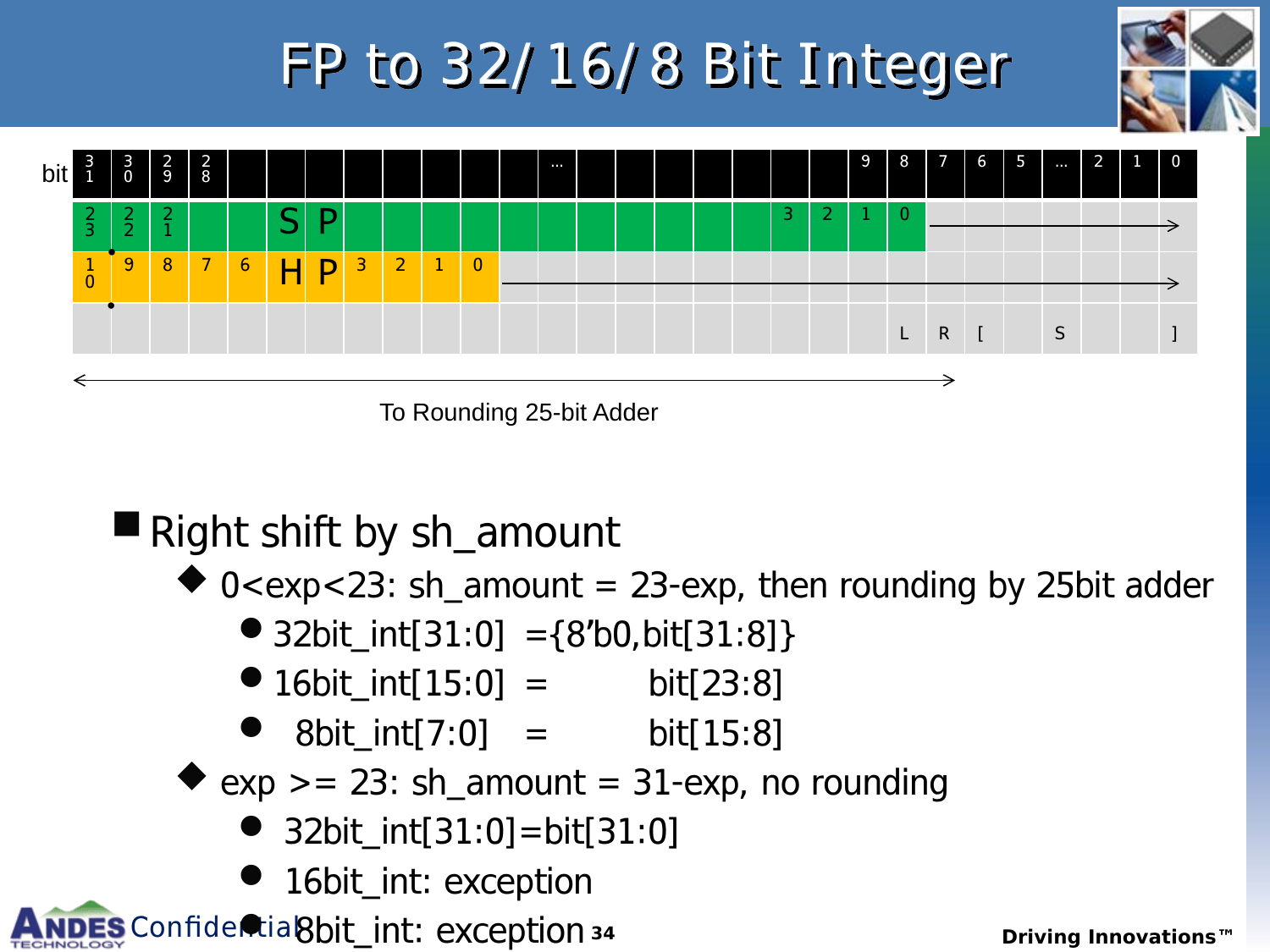

# FP to 32/16/8 Bit Integer

Right shift by sh_amount
 0<exp<23: sh_amount = 23-exp, then rounding by 25bit adder
32bit_int[31:0]	={8’b0,bit[31:8]}
16bit_int[15:0]	=         bit[23:8]
  8bit_int[7:0]	=         bit[15:8]
 exp >= 23: sh_amount = 31-exp, no rounding
 32bit_int[31:0]=bit[31:0]
 16bit_int: exception
  8bit_int: exception

| 31 | 30 | 29 | 28 |  |  |  |  |  |  |  |  | … |  |  |  |  |  |  |  | 9 | 8 | 7 | 6 | 5 | … | 2 | 1 | 0 |
| --- | --- | --- | --- | --- | --- | --- | --- | --- | --- | --- | --- | --- | --- | --- | --- | --- | --- | --- | --- | --- | --- | --- | --- | --- | --- | --- | --- | --- |
| 23 | 22 | 21 |  |  | S | P |  |  |  |  |  |  |  |  |  |  |  | 3 | 2 | 1 | 0 |  |  |  |  |  |  |  |
| 10 | 9 | 8 | 7 | 6 | H | P | 3 | 2 | 1 | 0 |  |  |  |  |  |  |  |  |  |  |  |  |  |  |  |  |  |  |
|  |  |  |  |  |  |  |  |  |  |  |  |  |  |  |  |  |  |  |  |  | L | R | [ |  | S |  |  | ] |
bit

To Rounding 25-bit Adder